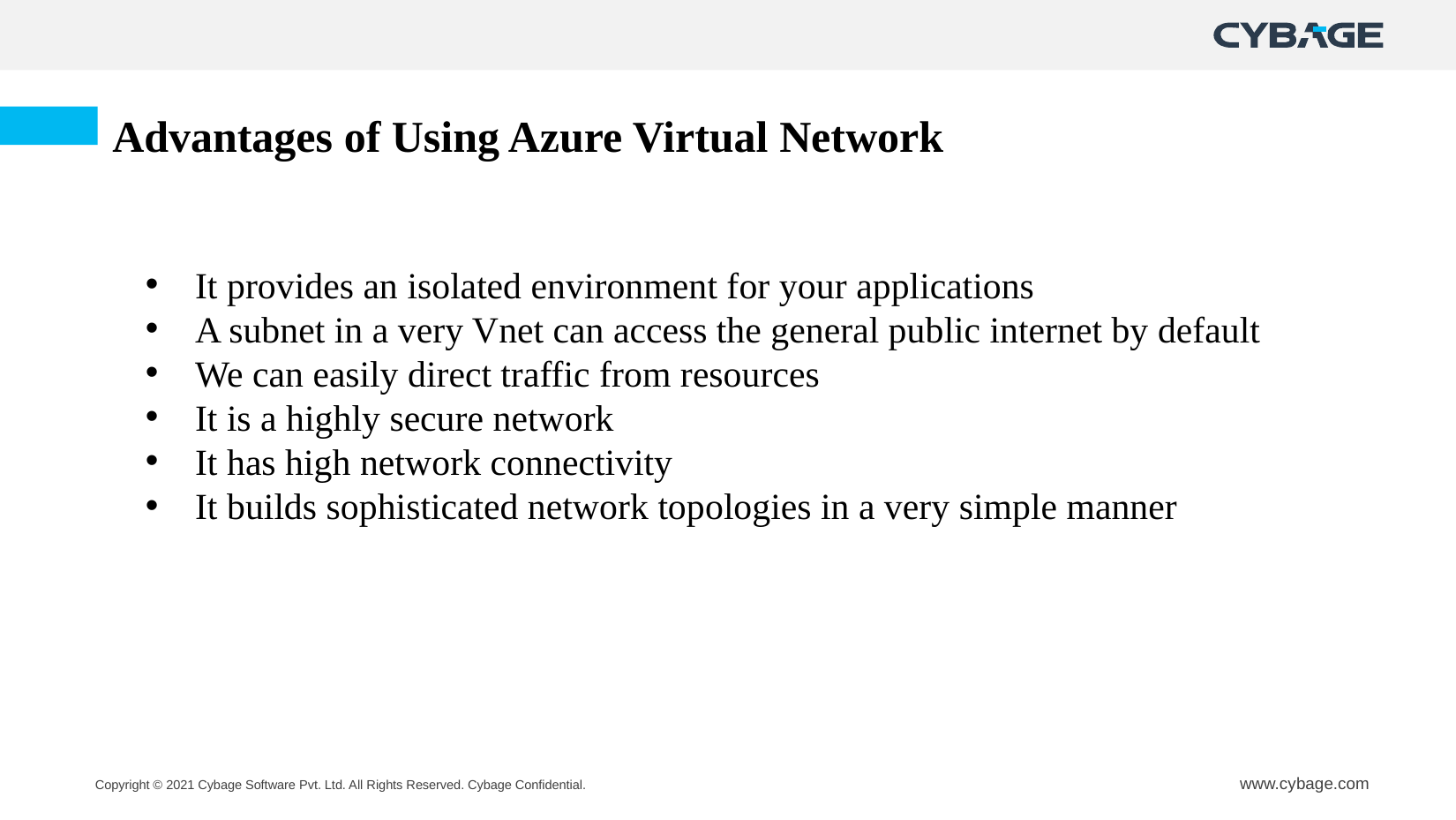

Advantages of Using Azure Virtual Network

It provides an isolated environment for your applications
A subnet in a very Vnet can access the general public internet by default
We can easily direct traffic from resources
It is a highly secure network
It has high network connectivity
It builds sophisticated network topologies in a very simple manner